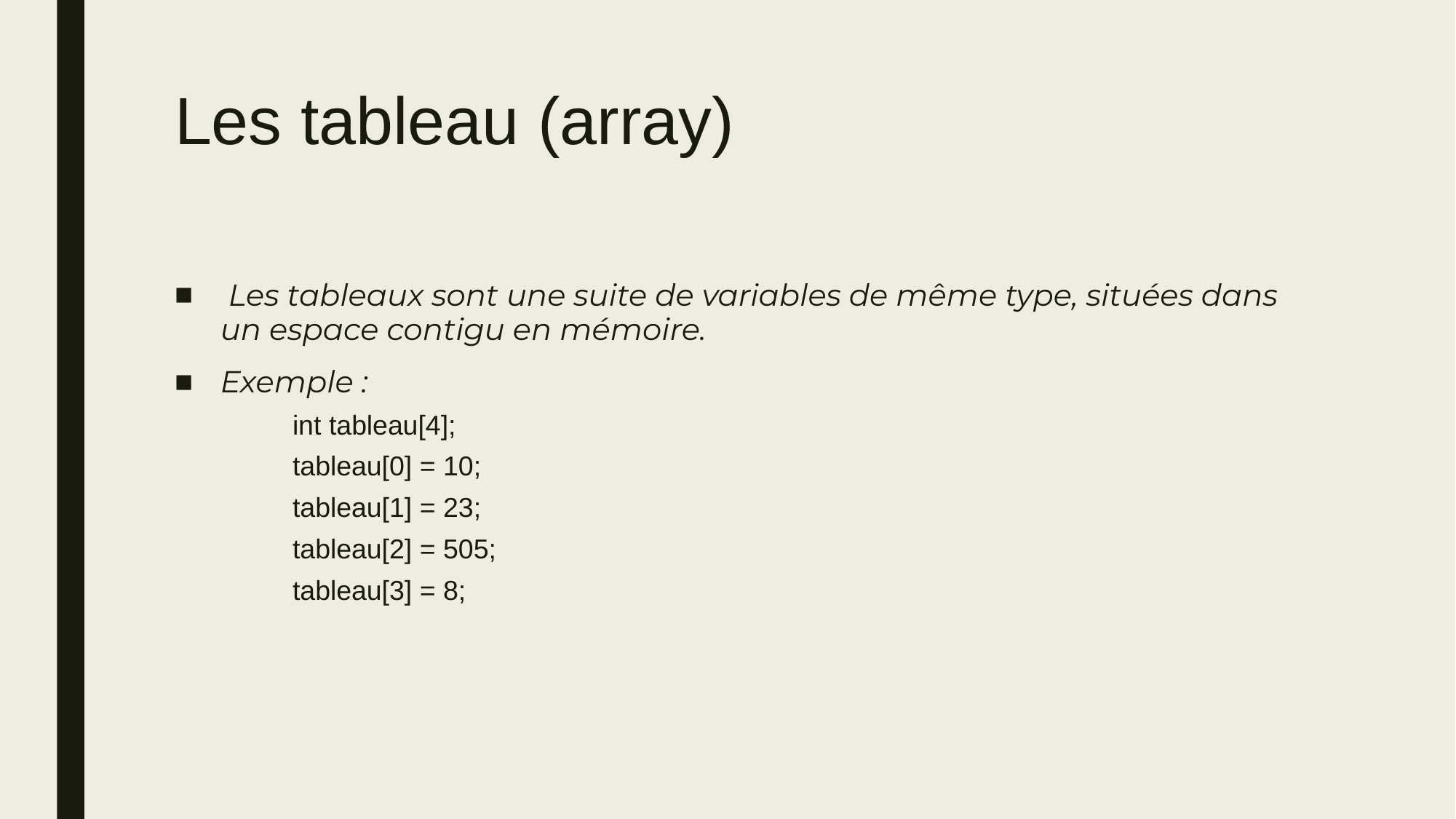

# Les tableau (array)
 Les tableaux sont une suite de variables de même type, situées dans un espace contigu en mémoire.
Exemple :
int tableau[4];
tableau[0] = 10;
tableau[1] = 23;
tableau[2] = 505;
tableau[3] = 8;